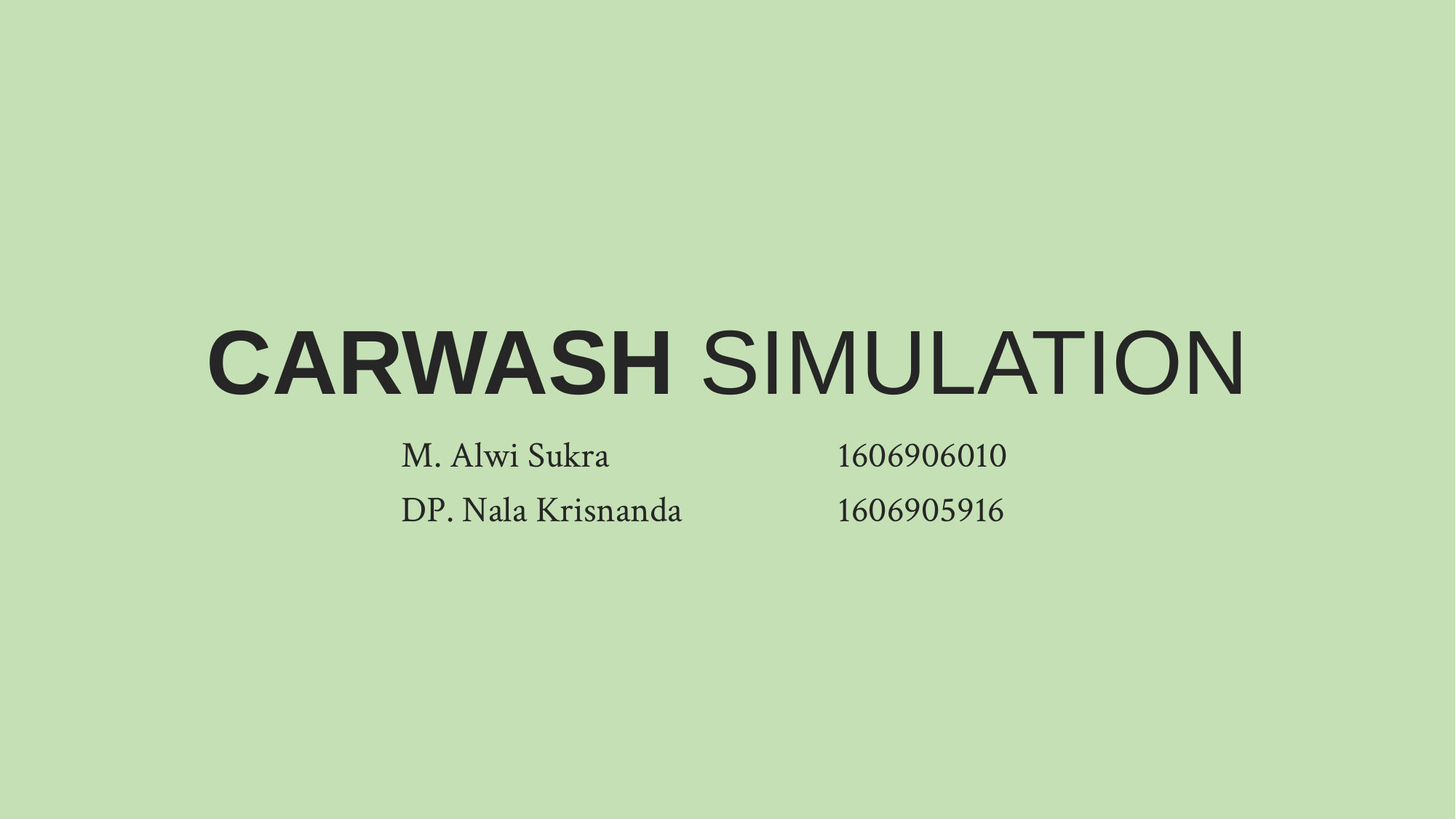

# CARWASH SIMULATION
M. Alwi Sukra  		1606906010
DP. Nala Krisnanda		1606905916